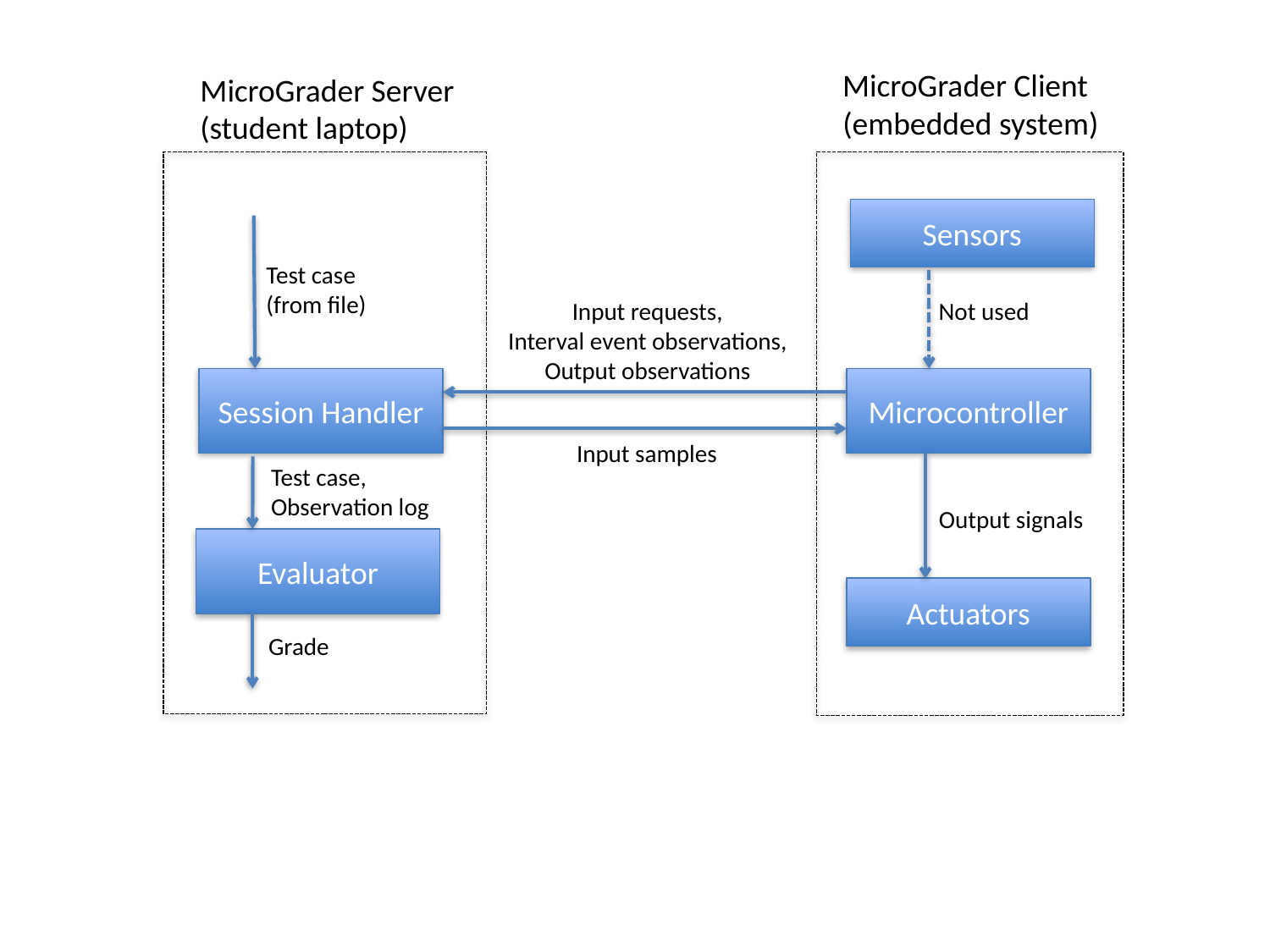

MicroGrader Client
(embedded system)
MicroGrader Server
(student laptop)

Sensors
Test case
(from file)
Input requests,
Interval event observations,
Output observations
Not used
Microcontroller
Session Handler
Input samples
Test case,
Observation log
Output signals
Evaluator
Actuators
Grade